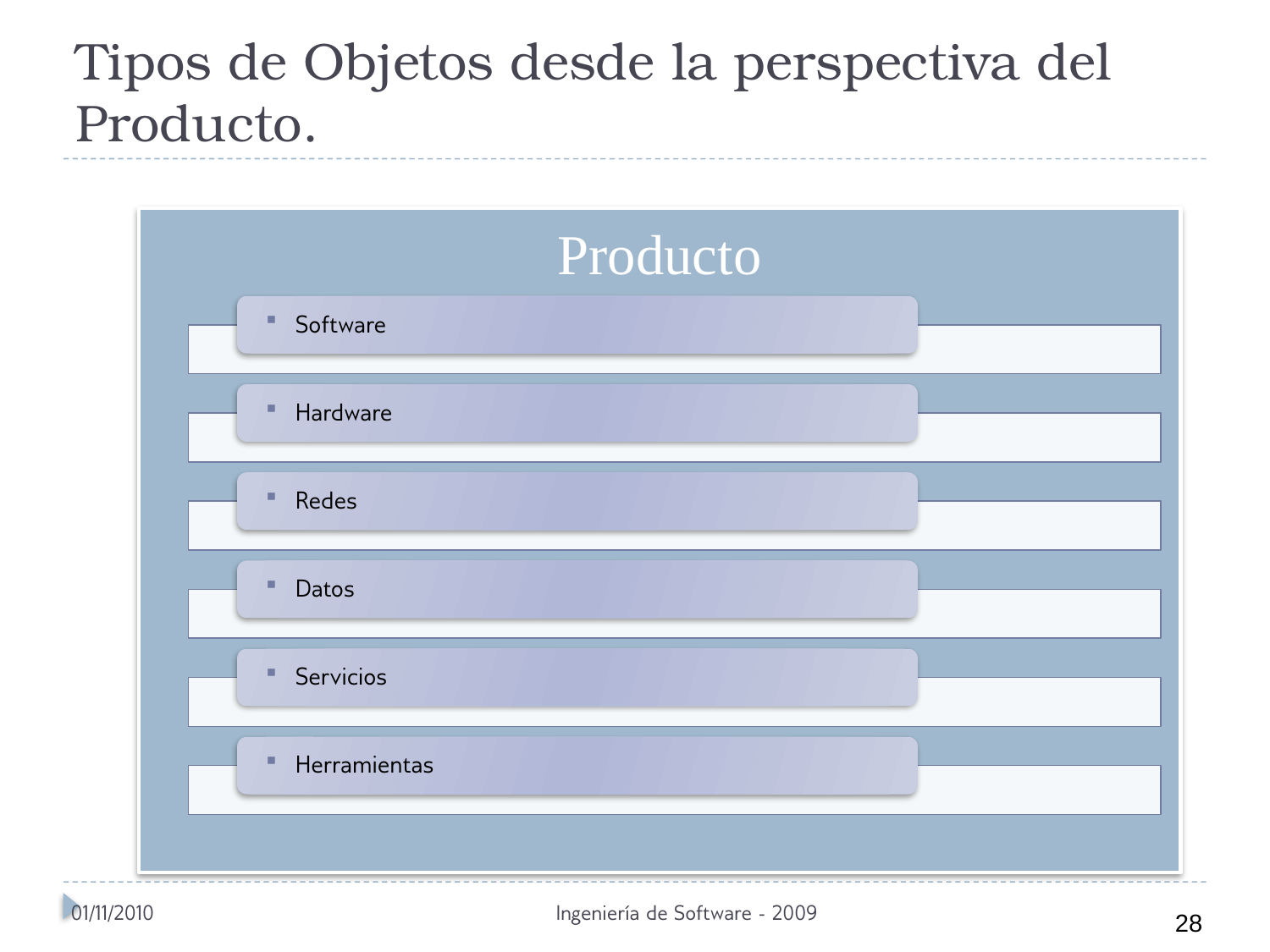

# Tipos de Objetos desde la perspectiva del Producto.
Producto
Software
Hardware
Redes
Datos
Servicios
Herramientas
01/11/2010
Ingeniería de Software - 2009
28